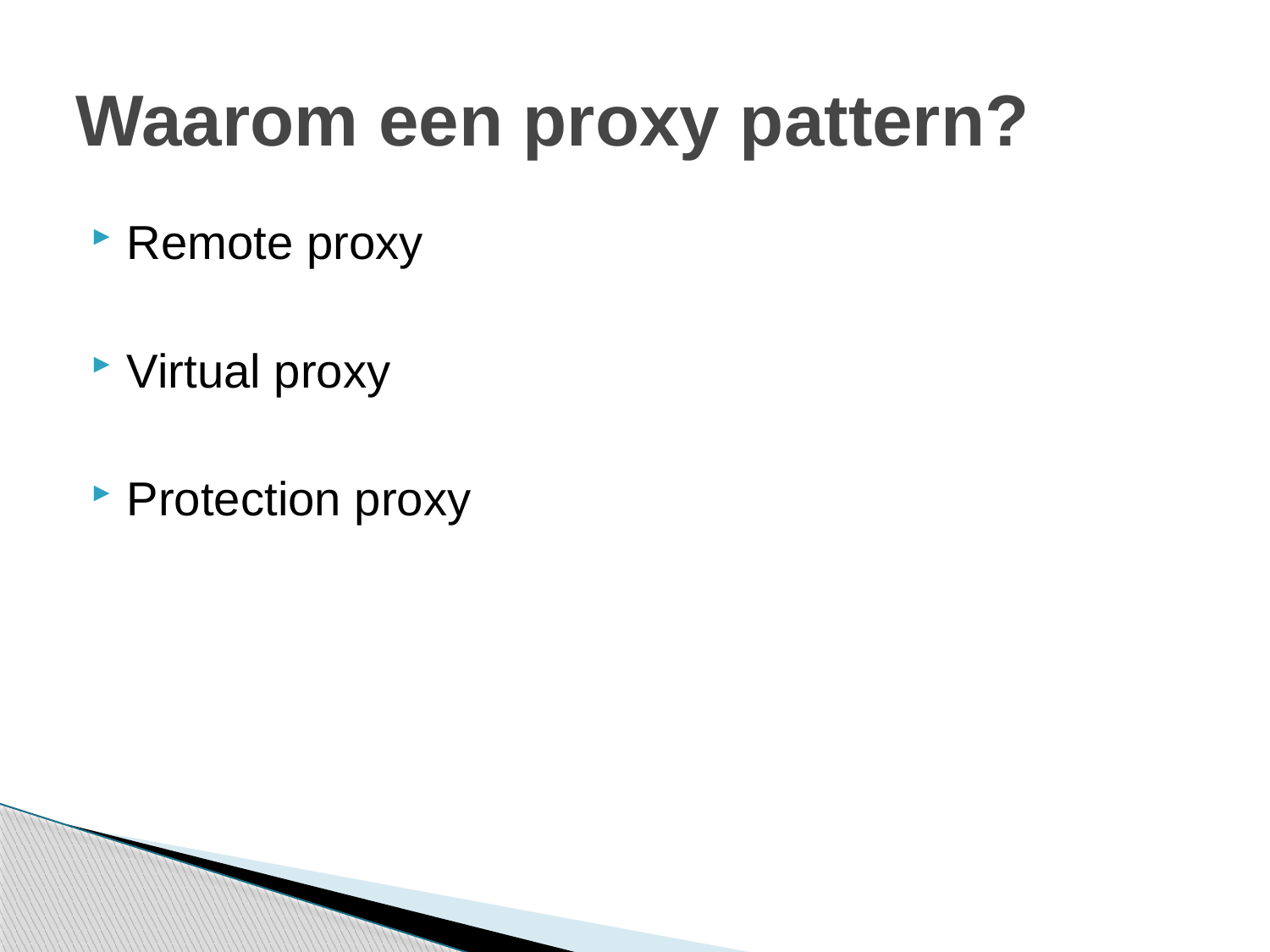

# Waarom een proxy pattern?
Remote proxy

Virtual proxy

Protection proxy